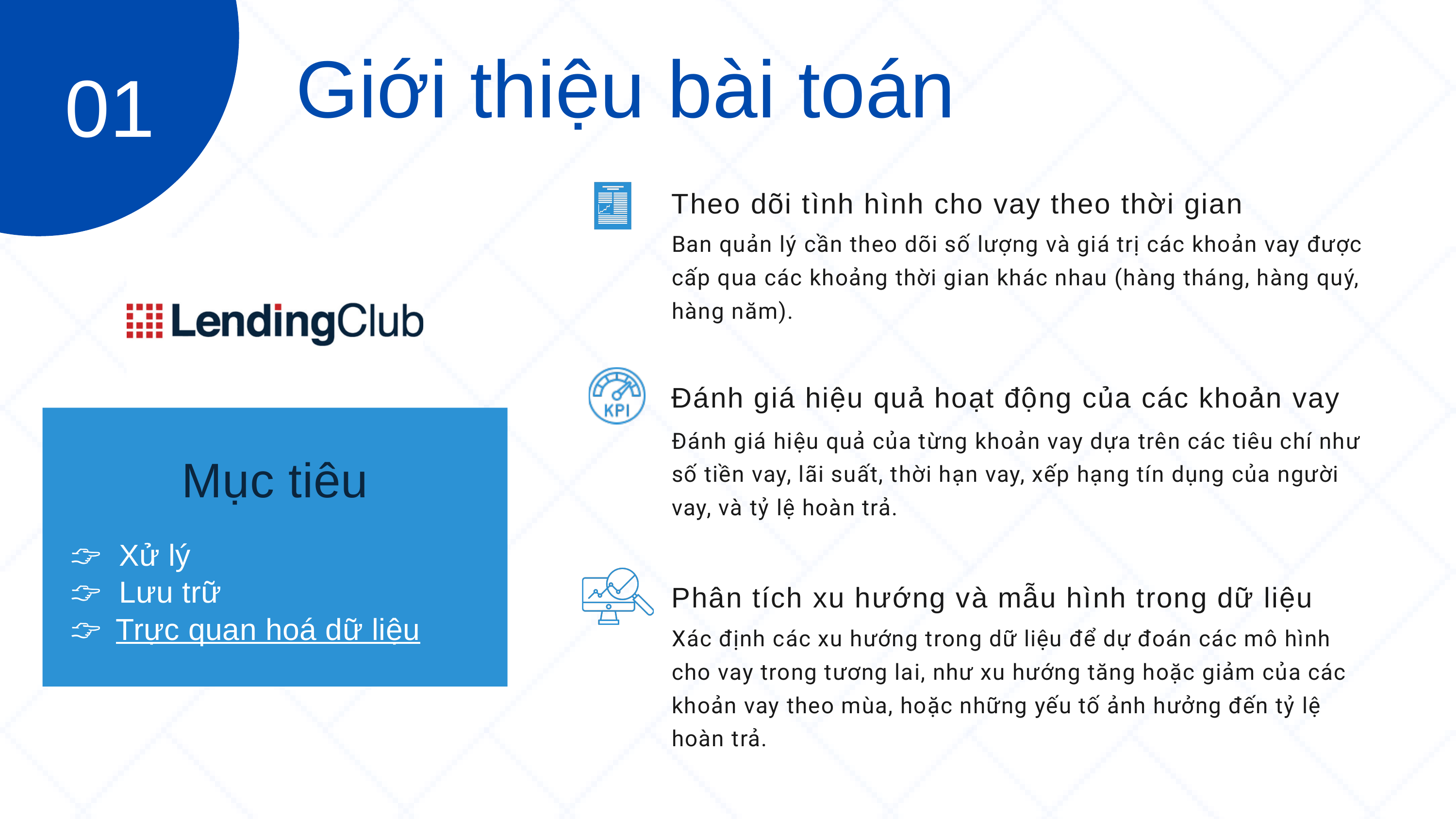

Giới thiệu bài toán
01

Theo dõi tình hình cho vay theo thời gian
Ban quản lý cần theo dõi số lượng và giá trị các khoản vay được cấp qua các khoảng thời gian khác nhau (hàng tháng, hàng quý, hàng năm).

Đánh giá hiệu quả hoạt động của các khoản vay
Đánh giá hiệu quả của từng khoản vay dựa trên các tiêu chí như số tiền vay, lãi suất, thời hạn vay, xếp hạng tín dụng của người vay, và tỷ lệ hoàn trả.

Mục tiêu

👉  Xử lý
👉  Lưu trữ
👉  Trực quan hoá dữ liệu

Phân tích xu hướng và mẫu hình trong dữ liệu
Xác định các xu hướng trong dữ liệu để dự đoán các mô hình cho vay trong tương lai, như xu hướng tăng hoặc giảm của các khoản vay theo mùa, hoặc những yếu tố ảnh hưởng đến tỷ lệ hoàn trả.